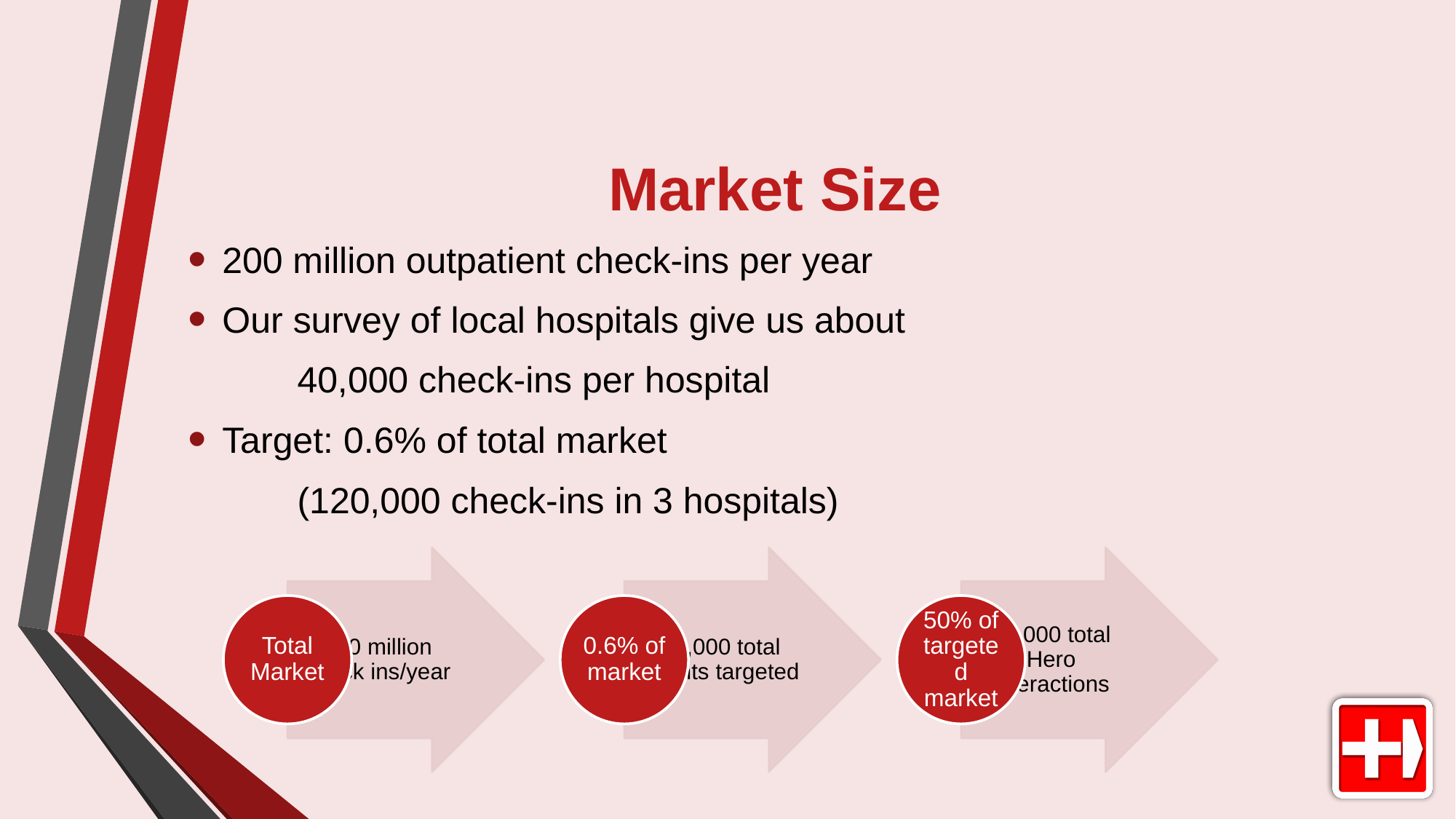

# Market Size
200 million outpatient check-ins per year
Our survey of local hospitals give us about
	40,000 check-ins per hospital
Target: 0.6% of total market
	(120,000 check-ins in 3 hospitals)
200 million check ins/year
Total Market
120,000 total patients targeted
0.6% of market
60,000 total Hero interactions
50% of targeted market